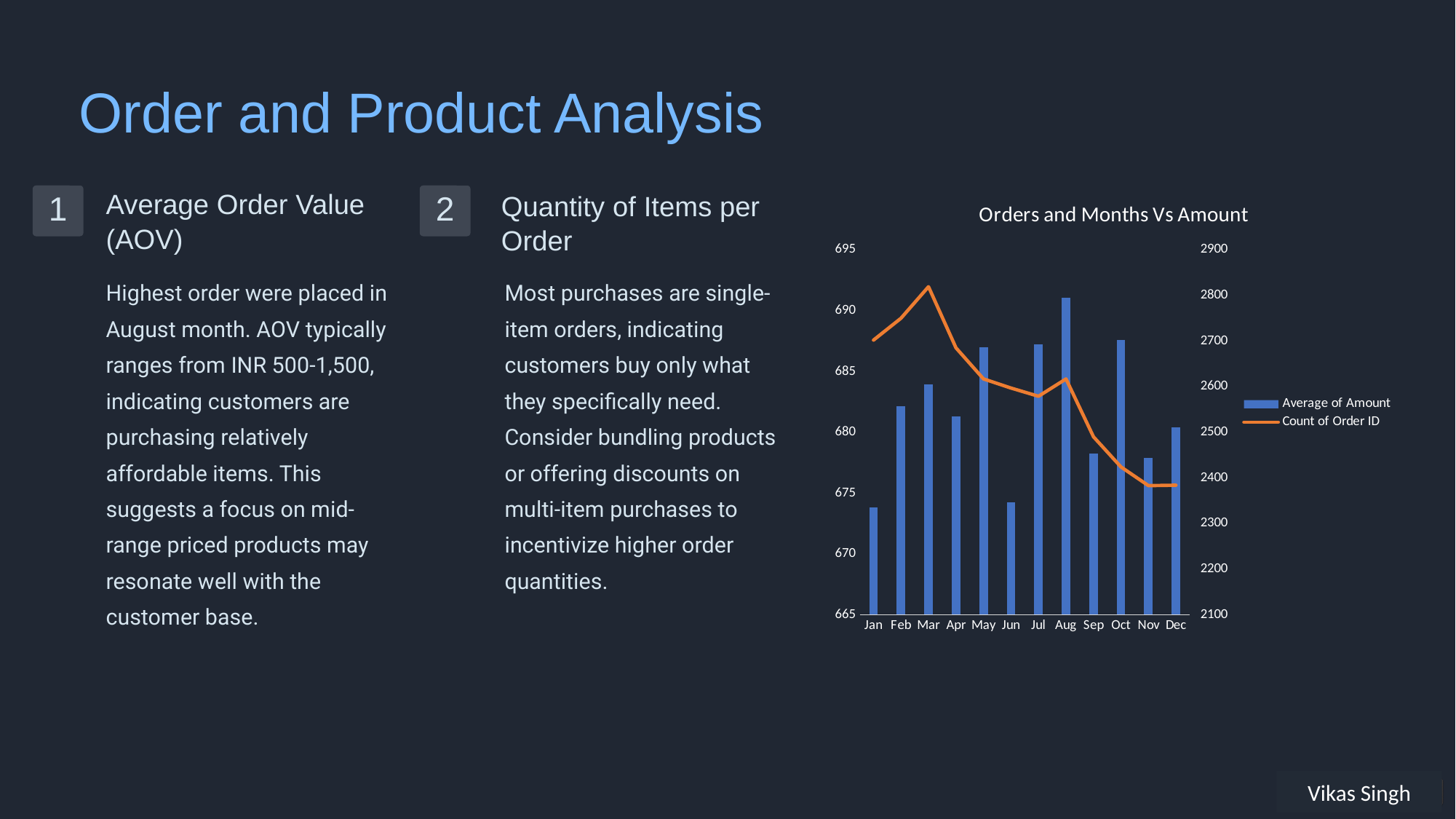

Order and Product Analysis

### Chart: Orders and Months Vs Amount

| Category | Average of Amount | Count of Order ID |
|---|---|---|
| Jan | 673.7975573649148 | 2702.0 |
| Feb | 682.1570909090909 | 2750.0 |
| Mar | 683.9538843561546 | 2819.0 |
| Apr | 681.2897579143389 | 2685.0 |
| May | 686.9782193351166 | 2617.0 |
| Jun | 674.2264150943396 | 2597.0 |
| Jul | 687.204342768515 | 2579.0 |
| Aug | 691.0603744745893 | 2617.0 |
| Sep | 678.2614457831326 | 2490.0 |
| Oct | 687.5668316831683 | 2424.0 |
| Nov | 677.8665547629039 | 2383.0 |
| Dec | 680.3829697986578 | 2384.0 |
Average Order Value (AOV)

Quantity of Items per Order
1
2
Highest order were placed in August month. AOV typically ranges from INR 500-1,500, indicating customers are purchasing relatively affordable items. This suggests a focus on mid-range priced products may resonate well with the customer base.
Most purchases are single-item orders, indicating customers buy only what they specifically need. Consider bundling products or offering discounts on multi-item purchases to incentivize higher order quantities.
Vikas Singh